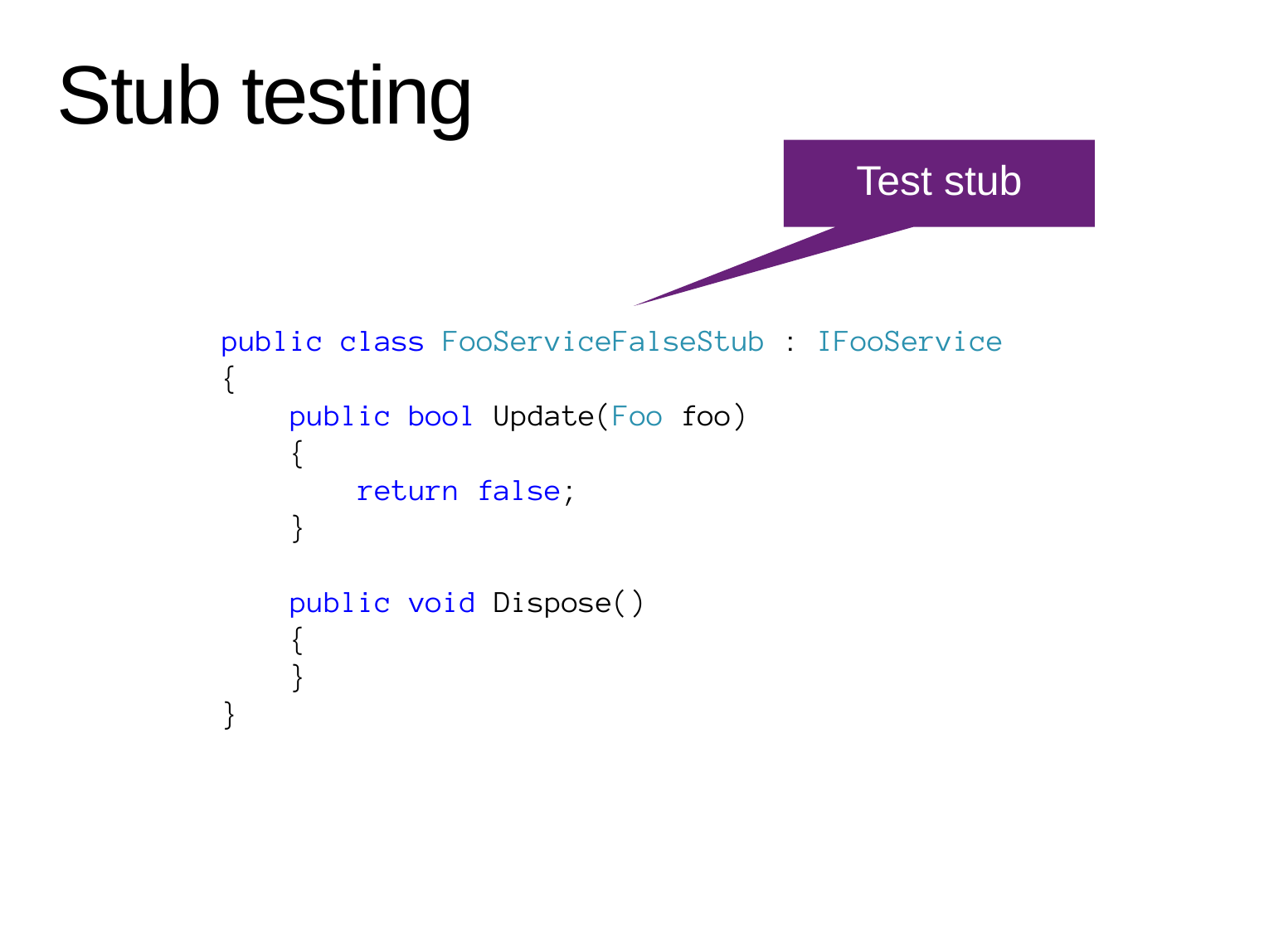

# Stub testing
Test stub
public class FooServiceFalseStub : IFooService
{
    public bool Update(Foo foo)
    {
        return false;
    }

    public void Dispose()
    {
    }
}